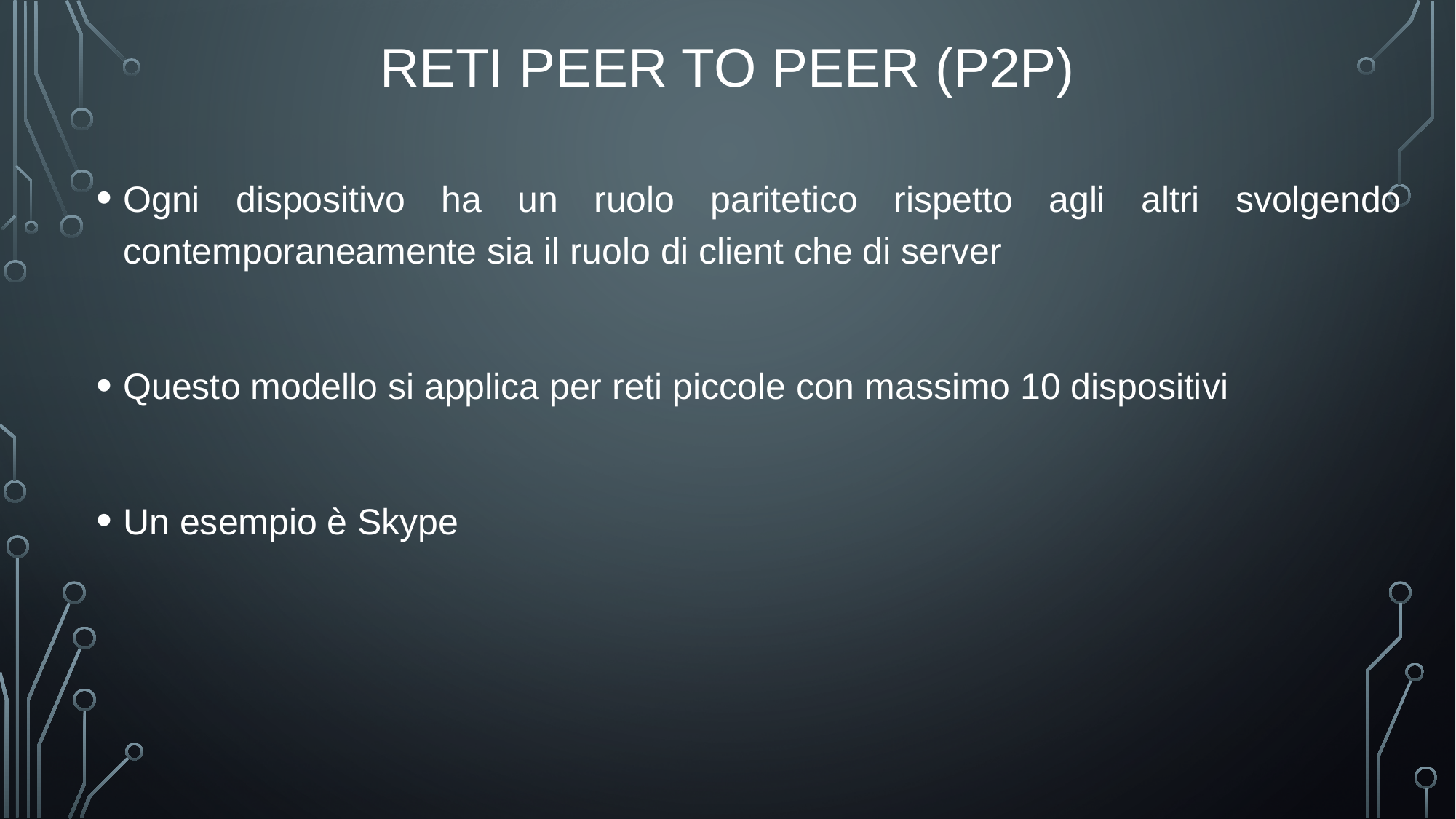

# Reti peer to peer (p2p)
Ogni dispositivo ha un ruolo paritetico rispetto agli altri svolgendo contemporaneamente sia il ruolo di client che di server

Questo modello si applica per reti piccole con massimo 10 dispositivi

Un esempio è Skype